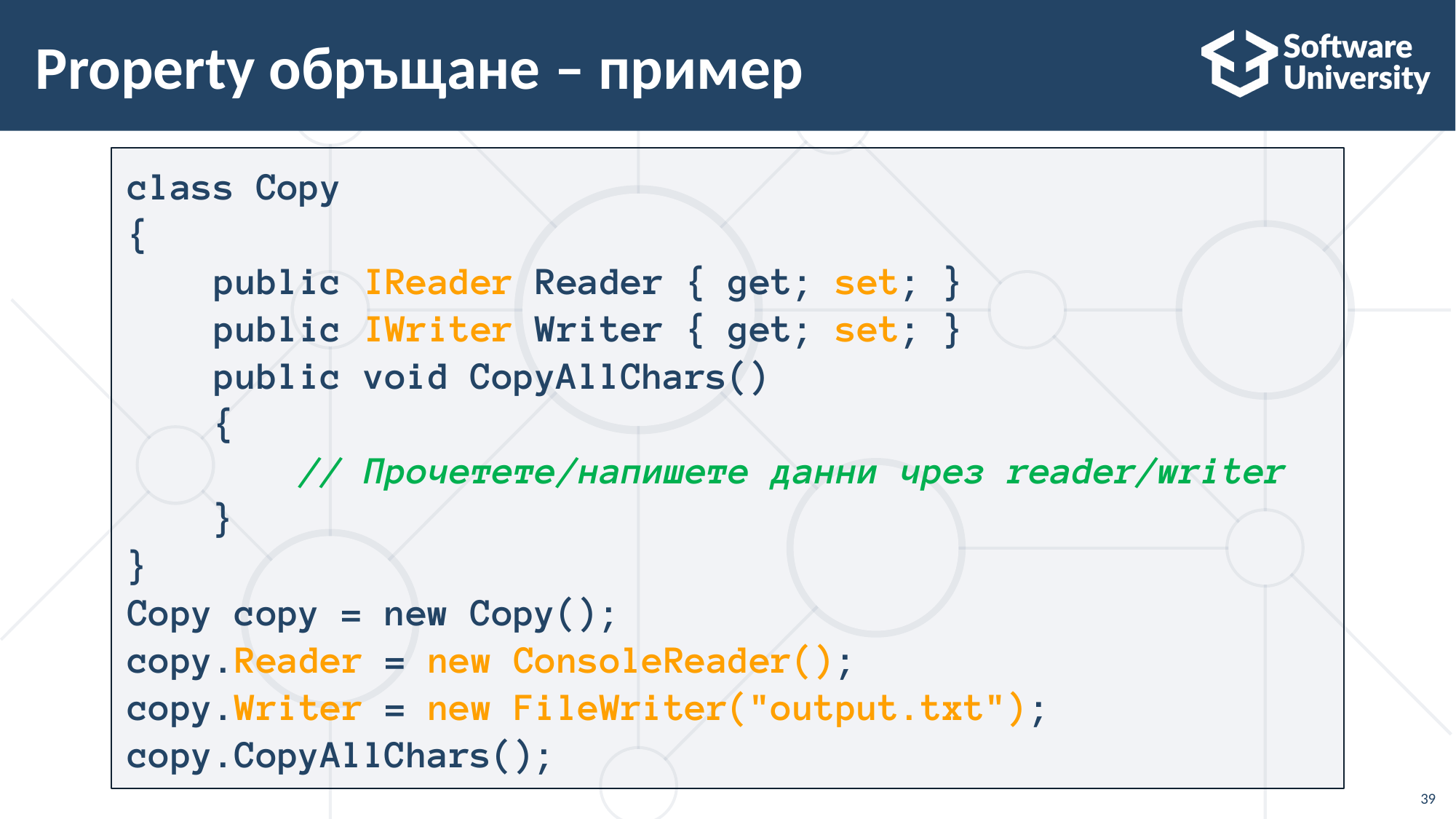

# Property обръщане – пример
class Copy
{
    public IReader Reader { get; set; }
    public IWriter Writer { get; set; }
    public void CopyAllChars()
    {
        // Прочетете/напишете данни чрез reader/writer
    }
}
Copy copy = new Copy();
copy.Reader = new ConsoleReader();
copy.Writer = new FileWriter("output.txt");
copy.CopyAllChars();
39